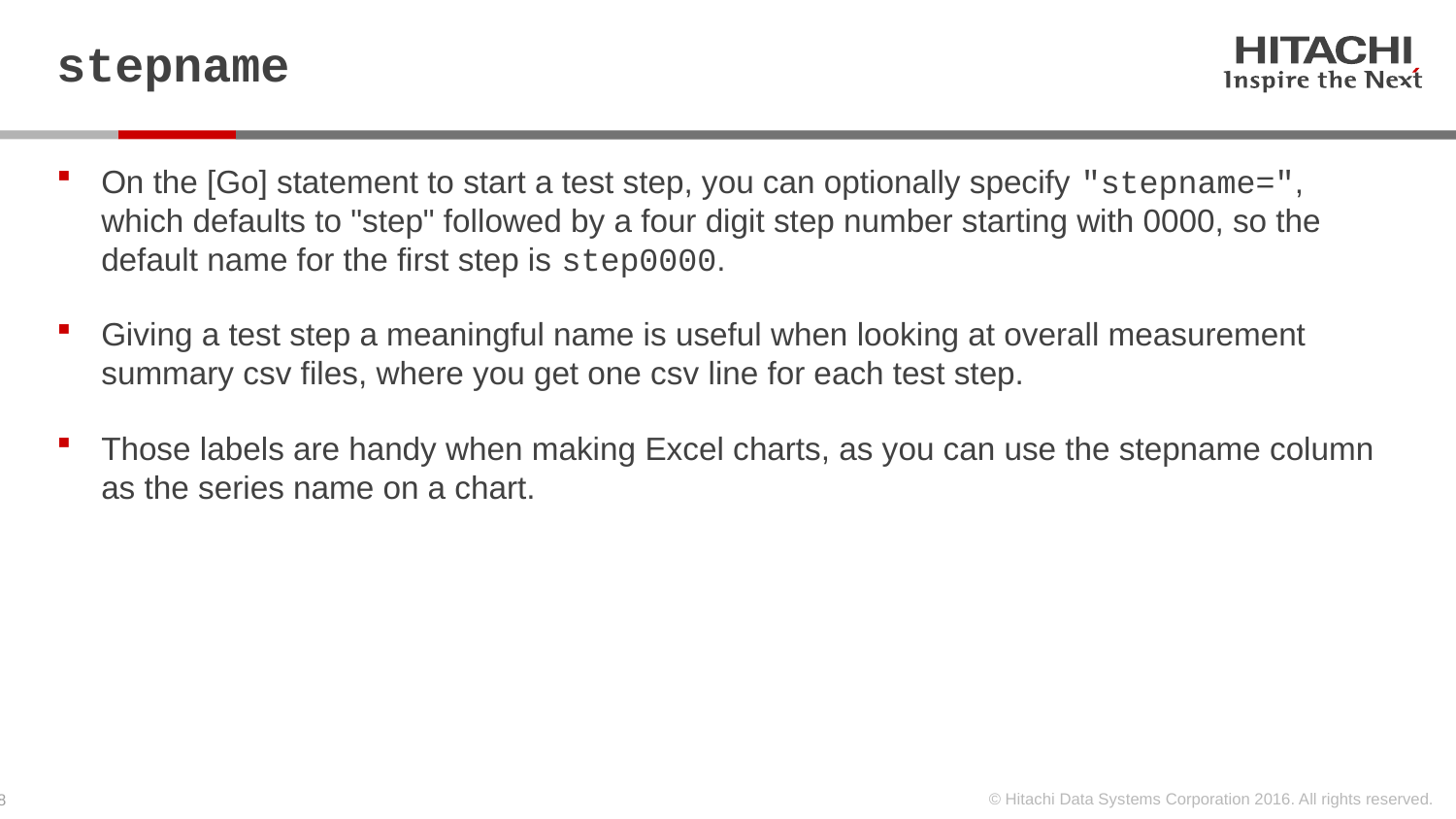

# stepname
On the [Go] statement to start a test step, you can optionally specify "stepname=", which defaults to "step" followed by a four digit step number starting with 0000, so the default name for the first step is step0000.
Giving a test step a meaningful name is useful when looking at overall measurement summary csv files, where you get one csv line for each test step.
Those labels are handy when making Excel charts, as you can use the stepname column as the series name on a chart.